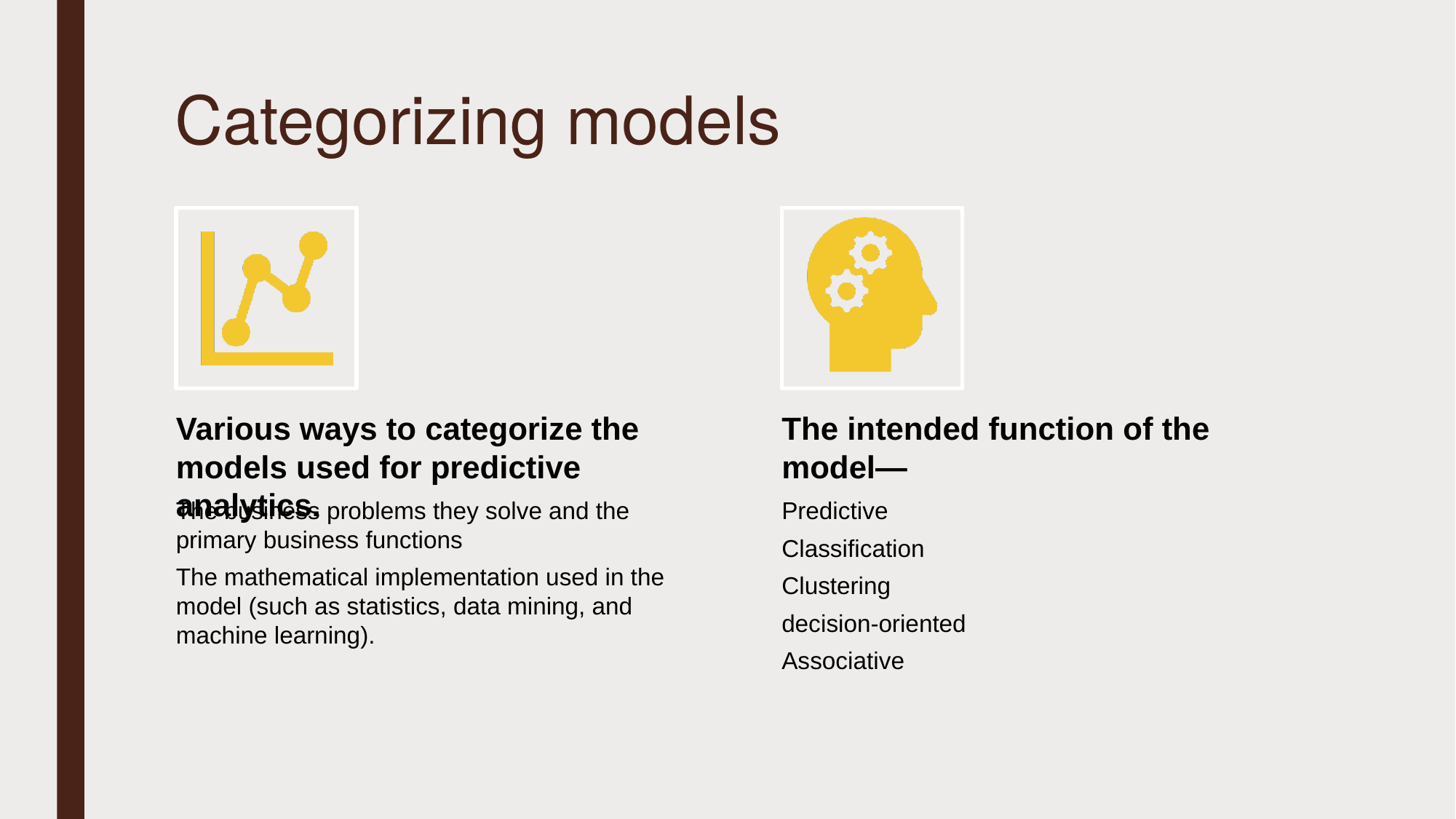

# Categorizing models
Various ways to categorize the models used for predictive analytics.
The business problems they solve and the primary business functions
The mathematical implementation used in the model (such as statistics, data mining, and machine learning).
The intended function of the model—
Predictive
Classification
Clustering
decision-oriented
Associative